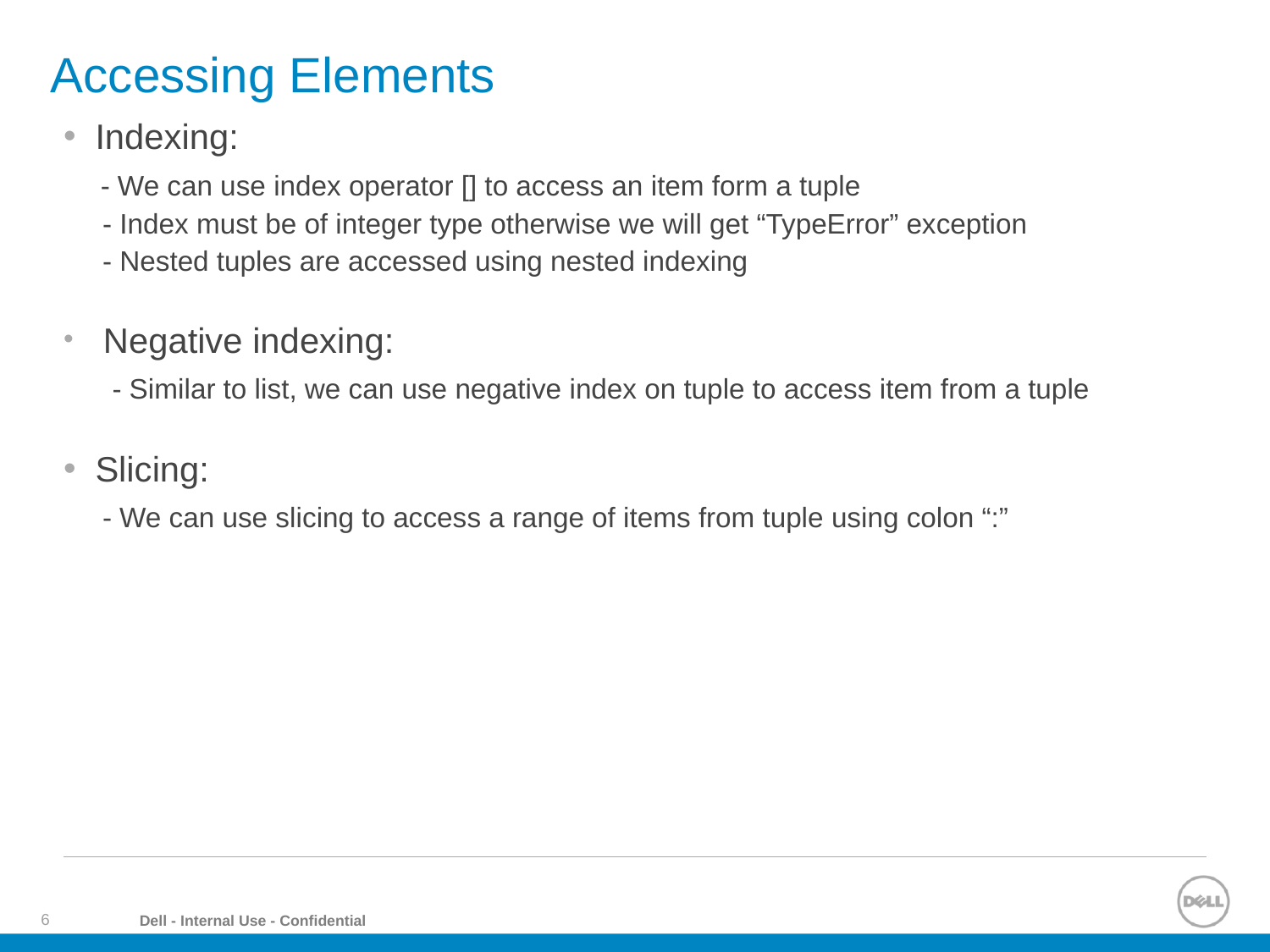

# Accessing Elements
Indexing:
    - We can use index operator [] to access an item form a tuple
     - Index must be of integer type otherwise we will get “TypeError” exception
     - Nested tuples are accessed using nested indexing

 Negative indexing:
     - Similar to list, we can use negative index on tuple to access item from a tuple

Slicing:
    - We can use slicing to access a range of items from tuple using colon “:”